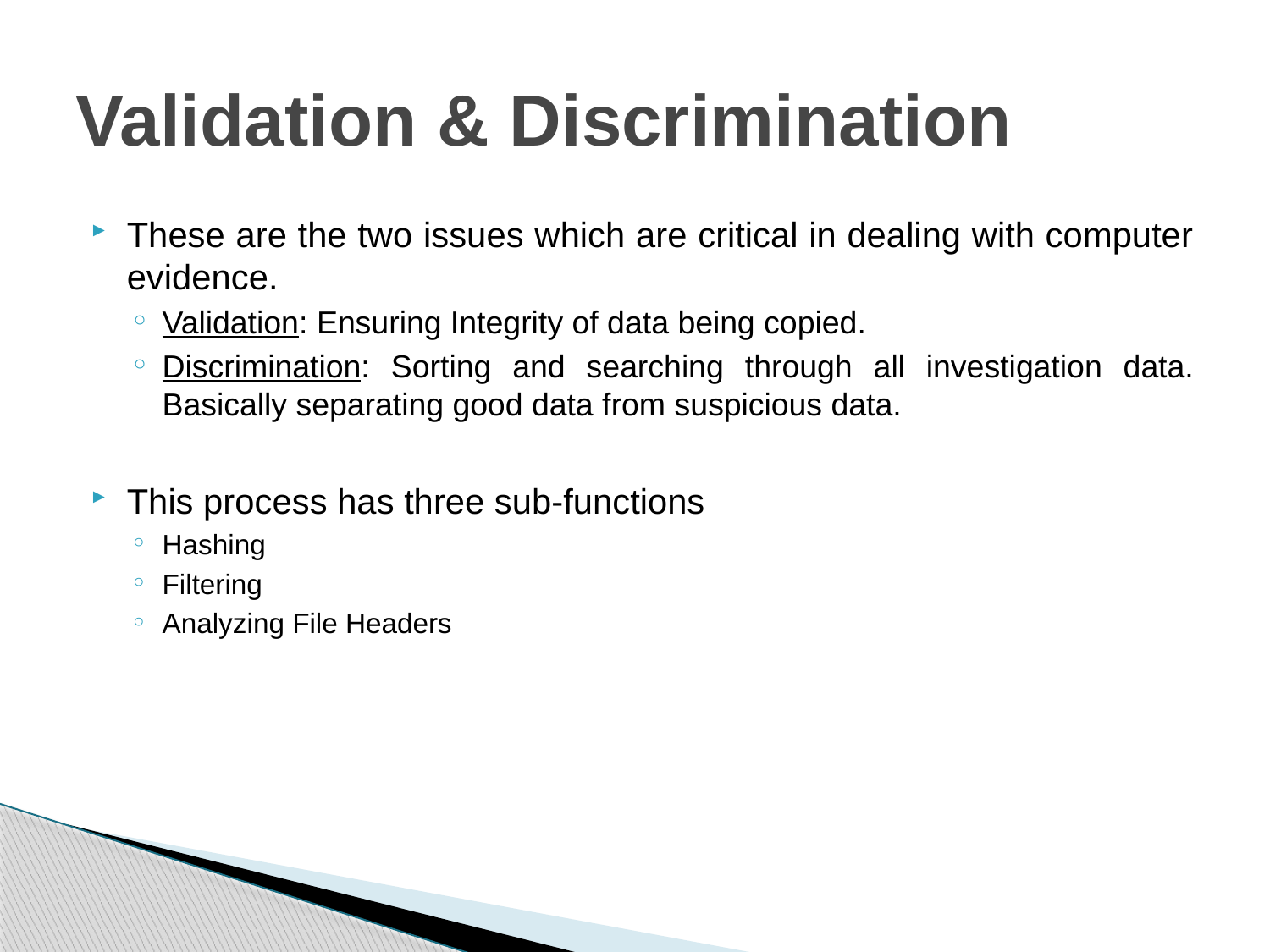

# Validation & Discrimination
These are the two issues which are critical in dealing with computer evidence.
Validation: Ensuring Integrity of data being copied.
Discrimination: Sorting and searching through all investigation data. Basically separating good data from suspicious data.

This process has three sub-functions
Hashing
Filtering
Analyzing File Headers